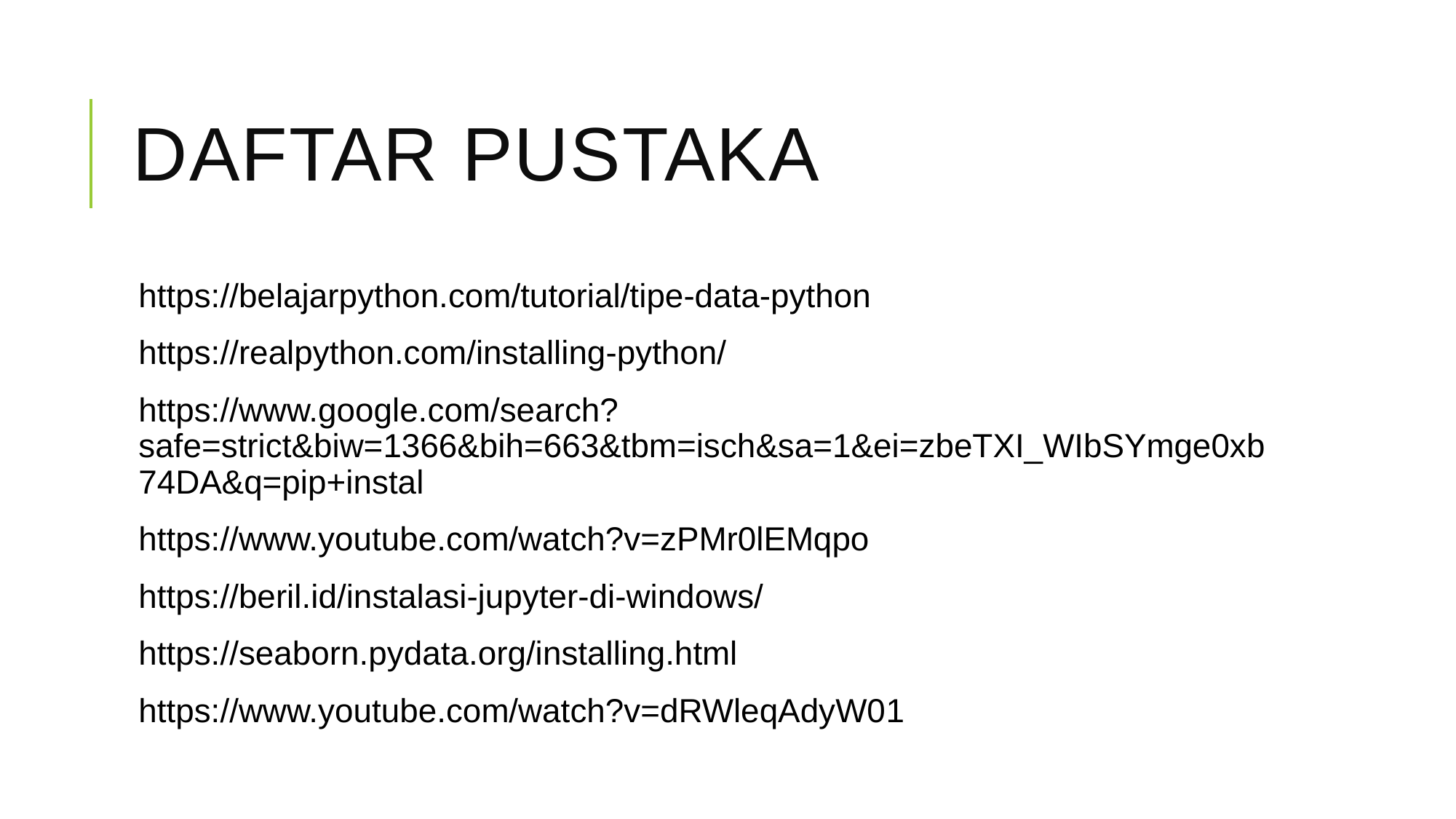

# daftar PUSTAKA
https://belajarpython.com/tutorial/tipe-data-python
https://realpython.com/installing-python/
https://www.google.com/search?safe=strict&biw=1366&bih=663&tbm=isch&sa=1&ei=zbeTXI_WIbSYmge0xb74DA&q=pip+instal
https://www.youtube.com/watch?v=zPMr0lEMqpo
https://beril.id/instalasi-jupyter-di-windows/
https://seaborn.pydata.org/installing.html
https://www.youtube.com/watch?v=dRWleqAdyW01